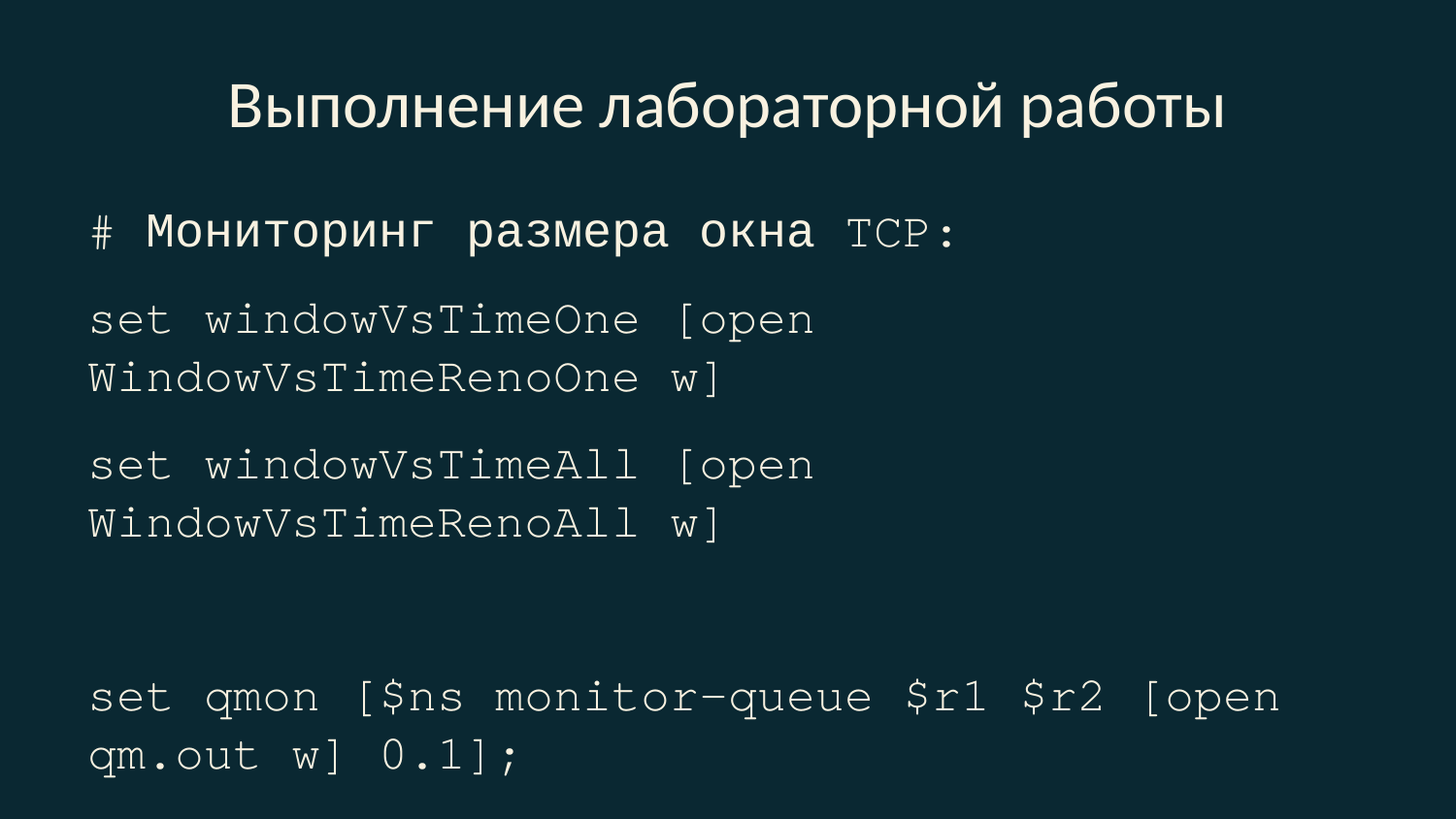

# Выполнение лабораторной работы
# Мониторинг размера окна TCP:
set windowVsTimeOne [open WindowVsTimeRenoOne w]
set windowVsTimeAll [open WindowVsTimeRenoAll w]

set qmon [$ns monitor-queue $r1 $r2 [open qm.out w] 0.1];
[$ns link $r1 $r2] queue-sample-timeout;

# Мониторинг очереди:
set redq [[$ns link $r1 $r2] queue]
$redq set thresh_ 75
$redq set maxthresh_ 150
$redq set q_weight_ 0.002
$redq set linterm_ 10

set tchan_ [open all.q w]
$redq trace curq_
$redq trace ave_
$redq attach $tchan_